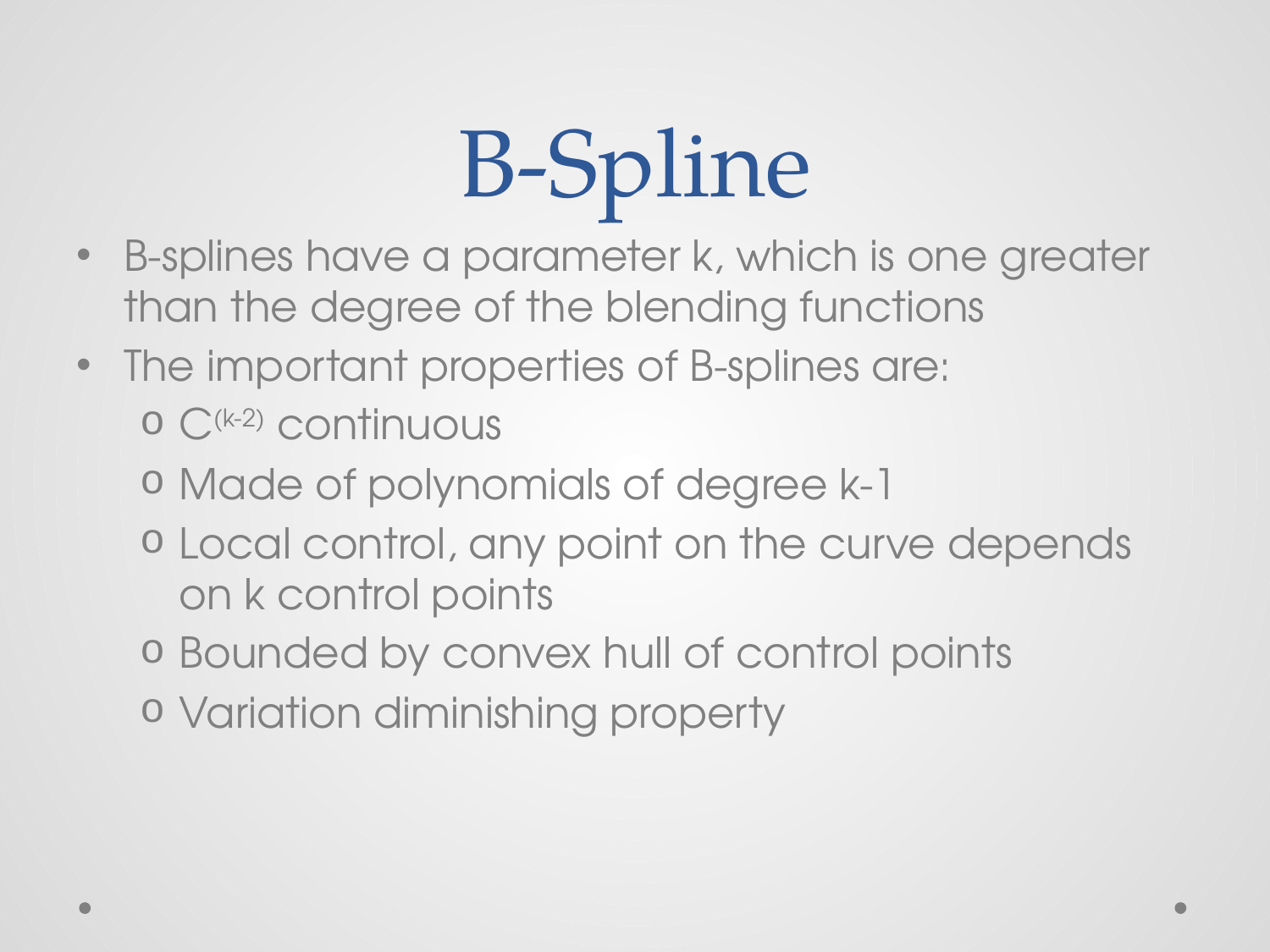

# B-Spline
B-splines have a parameter k, which is one greater than the degree of the blending functions
The important properties of B-splines are:
C(k-2) continuous
Made of polynomials of degree k-1
Local control, any point on the curve depends on k control points
Bounded by convex hull of control points
Variation diminishing property